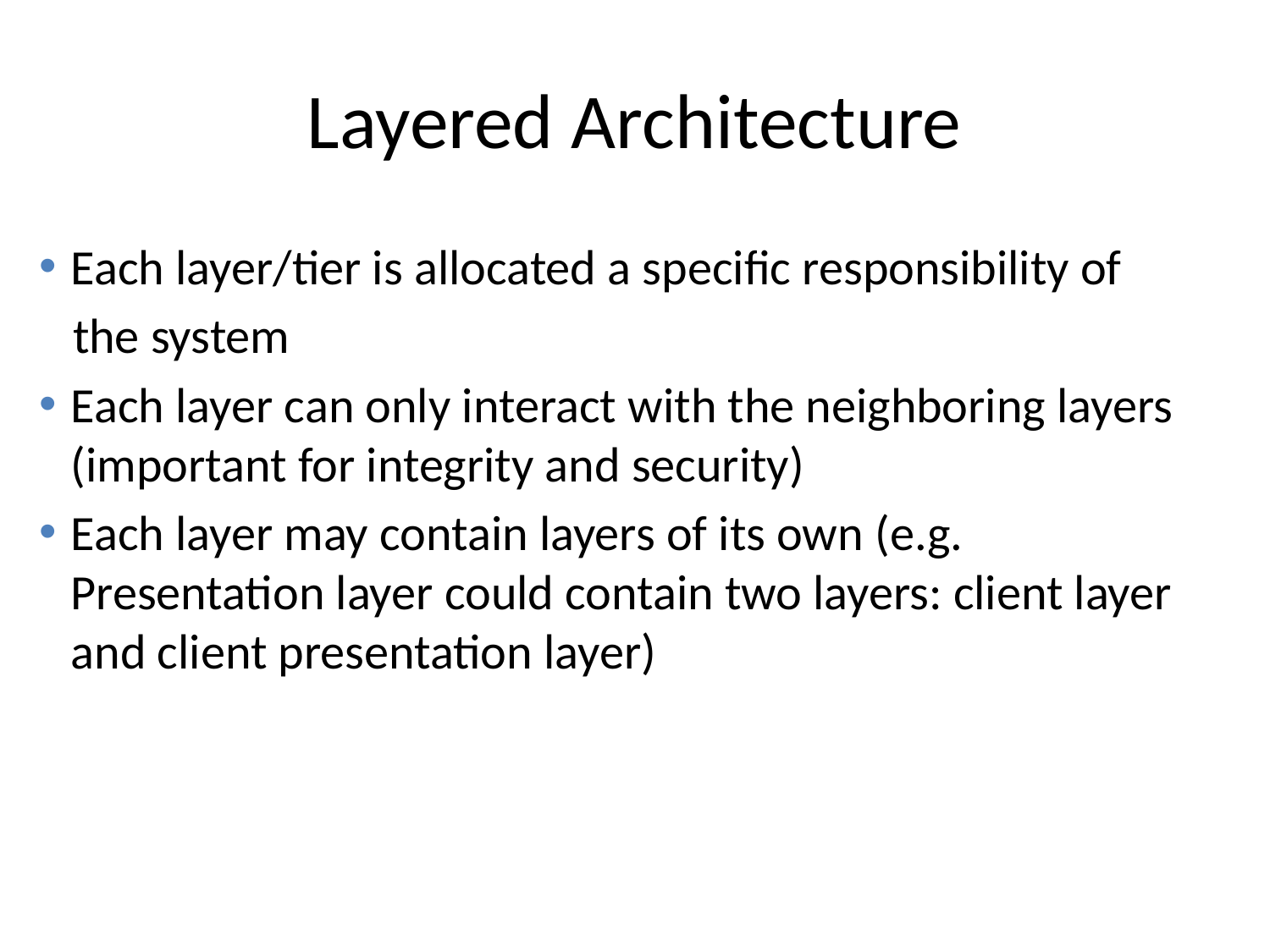

# Layered Architecture
Each layer/tier is allocated a specific responsibility of
   the system
Each layer can only interact with the neighboring layers (important for integrity and security)
Each layer may contain layers of its own (e.g. Presentation layer could contain two layers: client layer and client presentation layer)